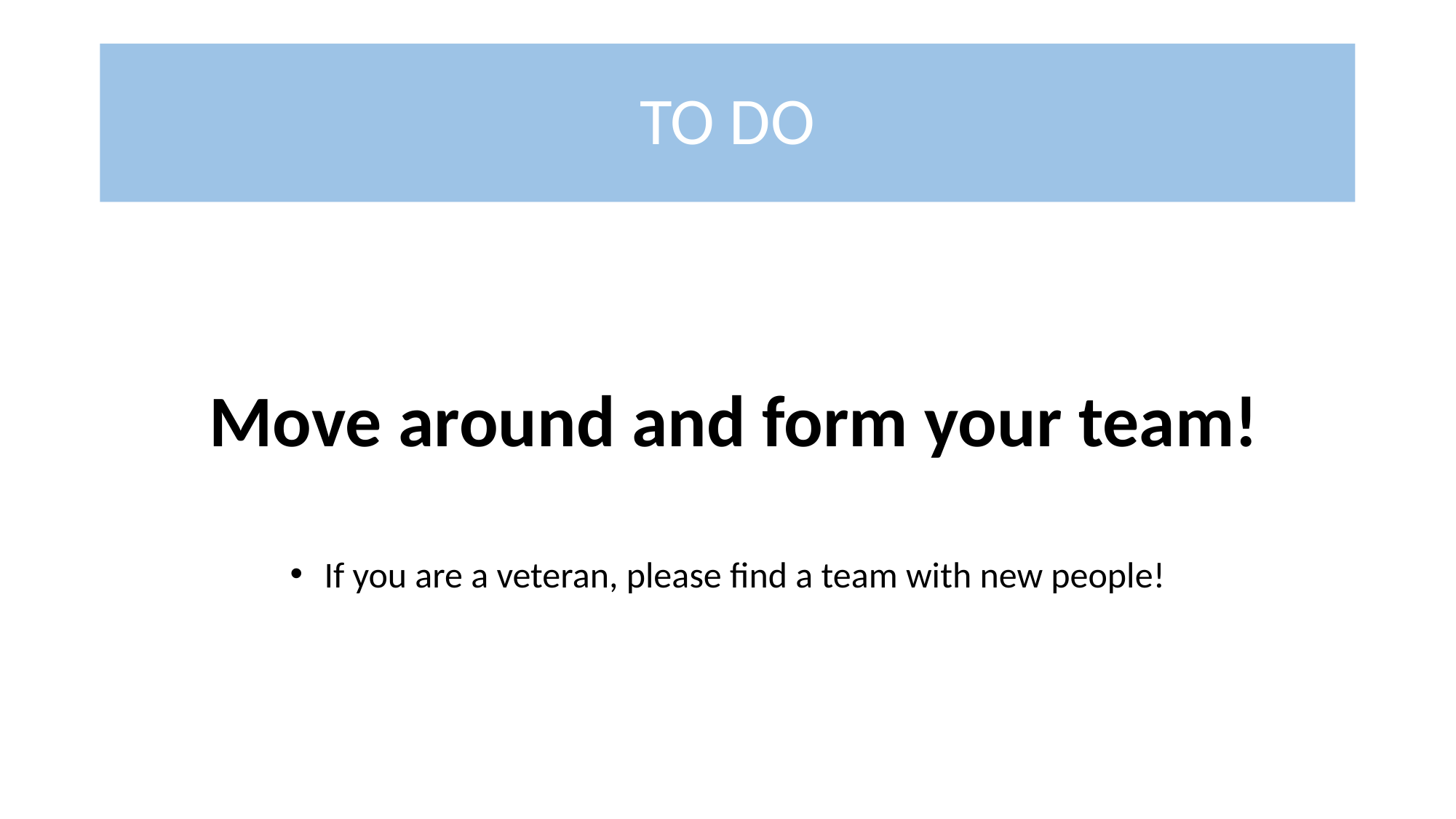

# TO DO
Move around and form your team!
If you are a veteran, please find a team with new people!